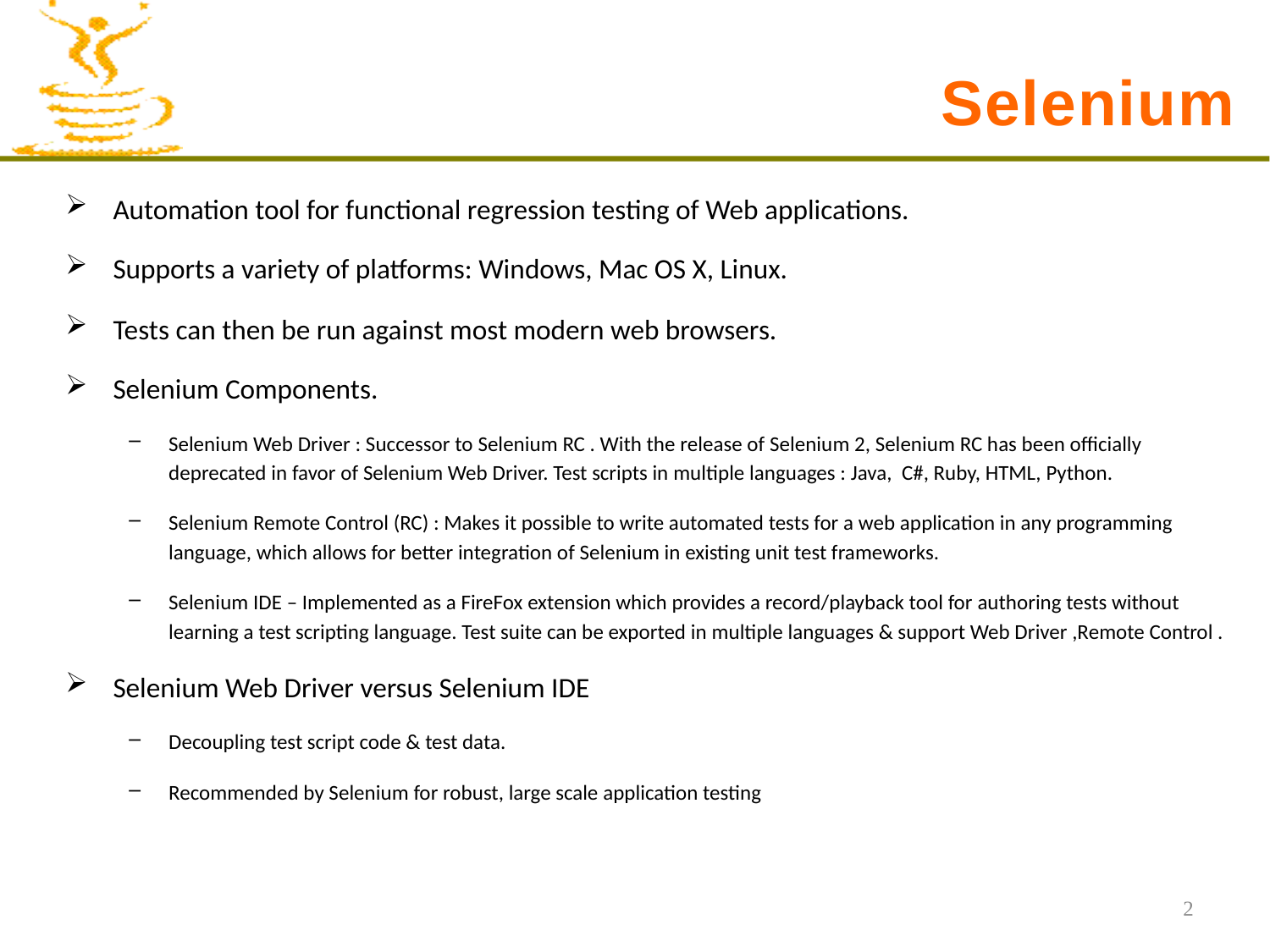

# Selenium
Automation tool for functional regression testing of Web applications.
Supports a variety of platforms: Windows, Mac OS X, Linux.
Tests can then be run against most modern web browsers.
Selenium Components.
Selenium Web Driver : Successor to Selenium RC . With the release of Selenium 2, Selenium RC has been officially deprecated in favor of Selenium Web Driver. Test scripts in multiple languages : Java,  C#, Ruby, HTML, Python.
Selenium Remote Control (RC) : Makes it possible to write automated tests for a web application in any programming language, which allows for better integration of Selenium in existing unit test frameworks.
Selenium IDE – Implemented as a FireFox extension which provides a record/playback tool for authoring tests without learning a test scripting language. Test suite can be exported in multiple languages & support Web Driver ,Remote Control .
Selenium Web Driver versus Selenium IDE
Decoupling test script code & test data.
Recommended by Selenium for robust, large scale application testing
2